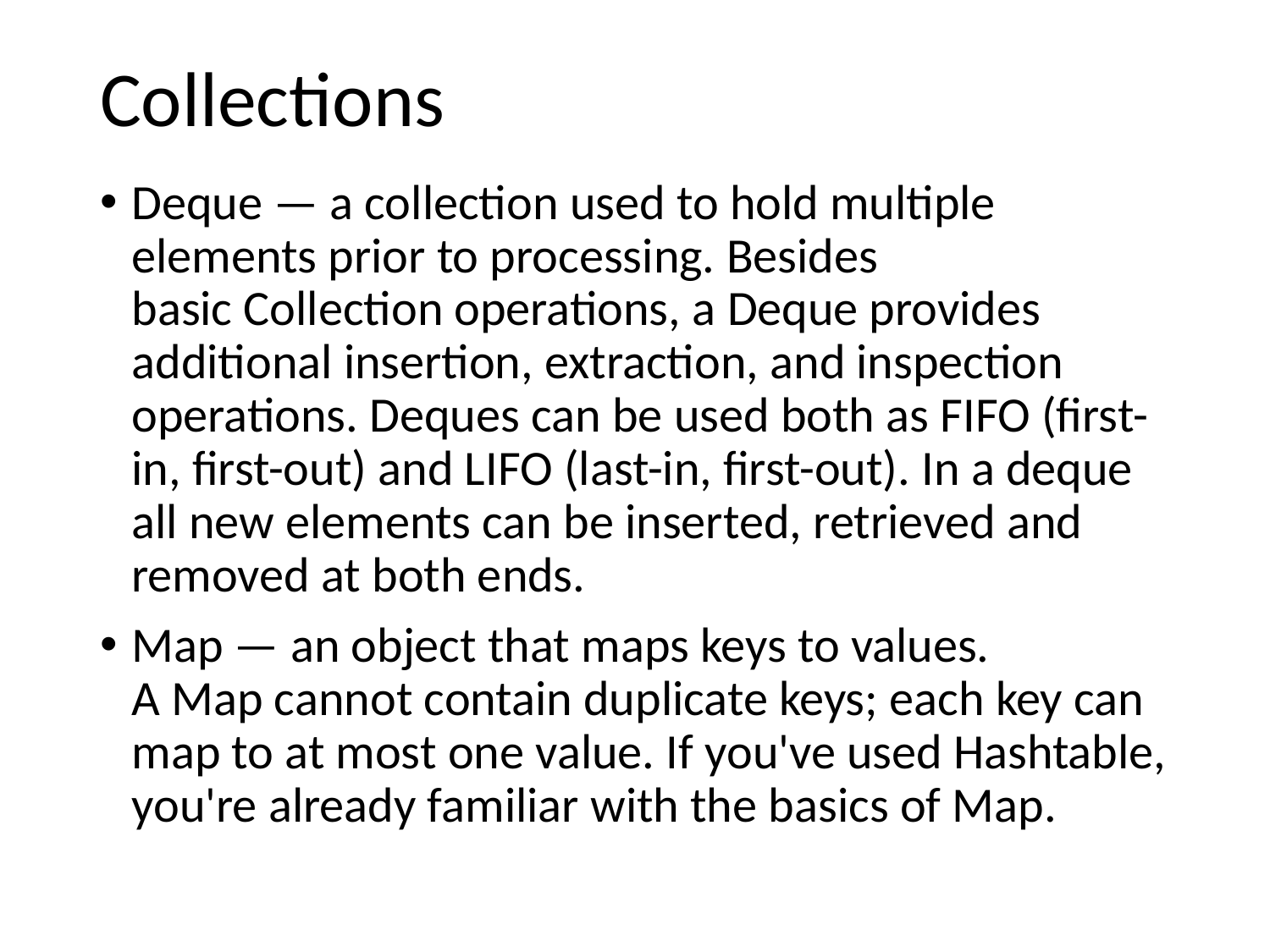

# Collections
Deque — a collection used to hold multiple elements prior to processing. Besides basic Collection operations, a Deque provides additional insertion, extraction, and inspection operations. Deques can be used both as FIFO (first-in, first-out) and LIFO (last-in, first-out). In a deque all new elements can be inserted, retrieved and removed at both ends.
Map — an object that maps keys to values. A Map cannot contain duplicate keys; each key can map to at most one value. If you've used Hashtable, you're already familiar with the basics of Map.